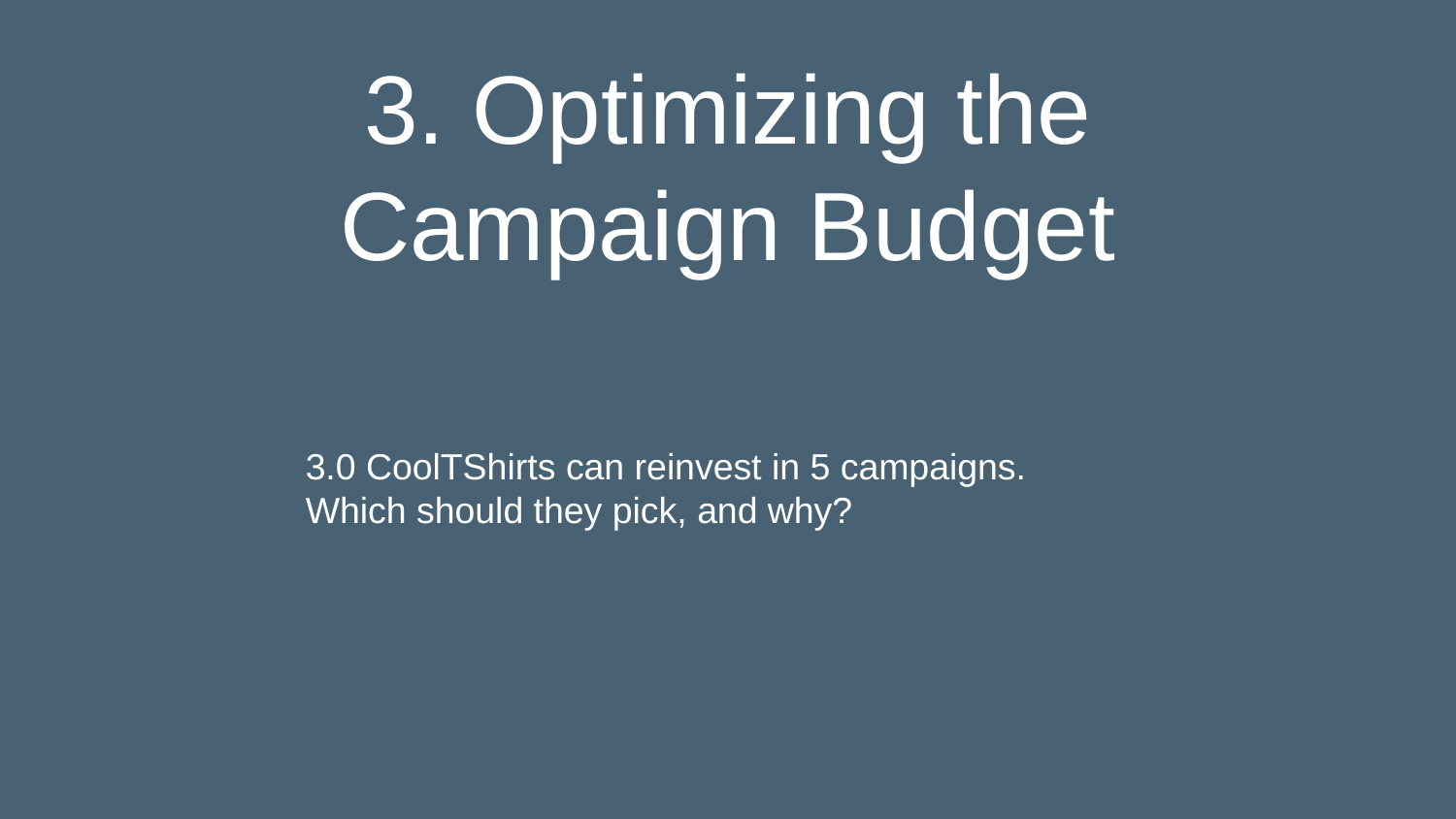

3. Optimizing the
Campaign Budget
3.0 CoolTShirts can reinvest in 5 campaigns.
Which should they pick, and why?